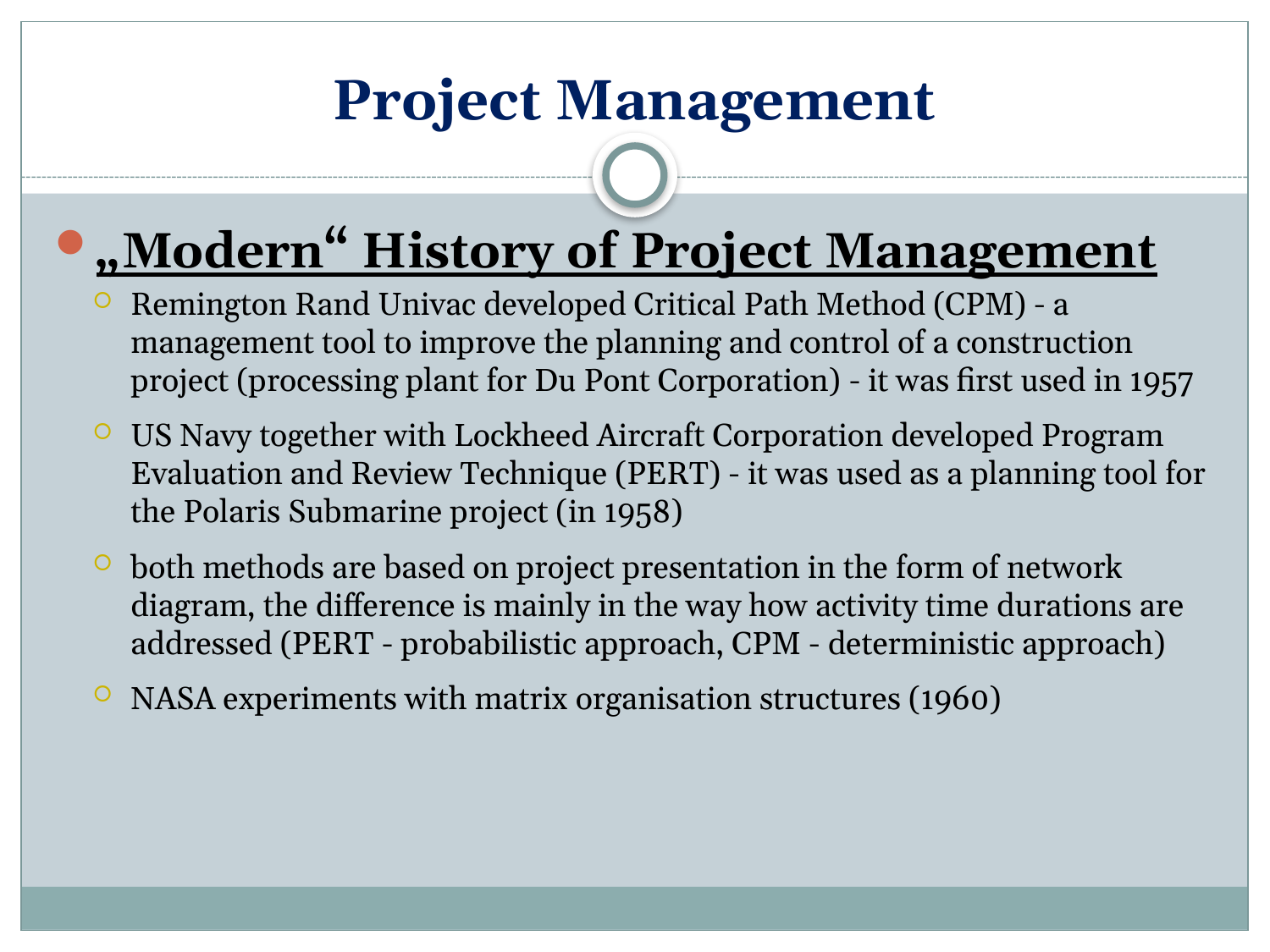

# Project Management
„Modern“ History of Project Management
Remington Rand Univac developed Critical Path Method (CPM) - a management tool to improve the planning and control of a construction project (processing plant for Du Pont Corporation) - it was first used in 1957
US Navy together with Lockheed Aircraft Corporation developed Program Evaluation and Review Technique (PERT) - it was used as a planning tool for the Polaris Submarine project (in 1958)
both methods are based on project presentation in the form of network diagram, the difference is mainly in the way how activity time durations are addressed (PERT - probabilistic approach, CPM - deterministic approach)
NASA experiments with matrix organisation structures (1960)